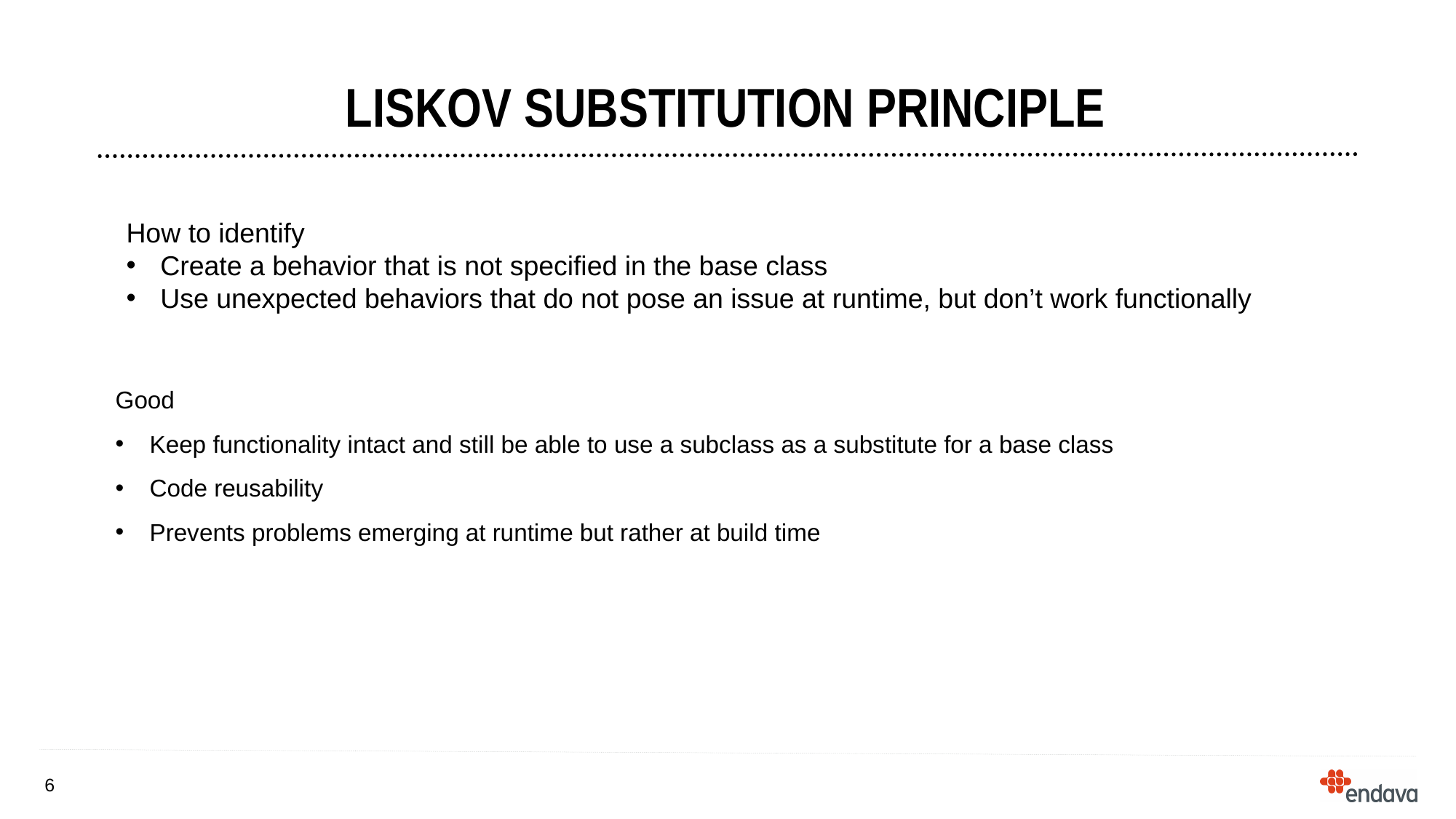

# Liskov substitution principle
How to identify
Create a behavior that is not specified in the base class
Use unexpected behaviors that do not pose an issue at runtime, but don’t work functionally
Good
Keep functionality intact and still be able to use a subclass as a substitute for a base class
Code reusability
Prevents problems emerging at runtime but rather at build time